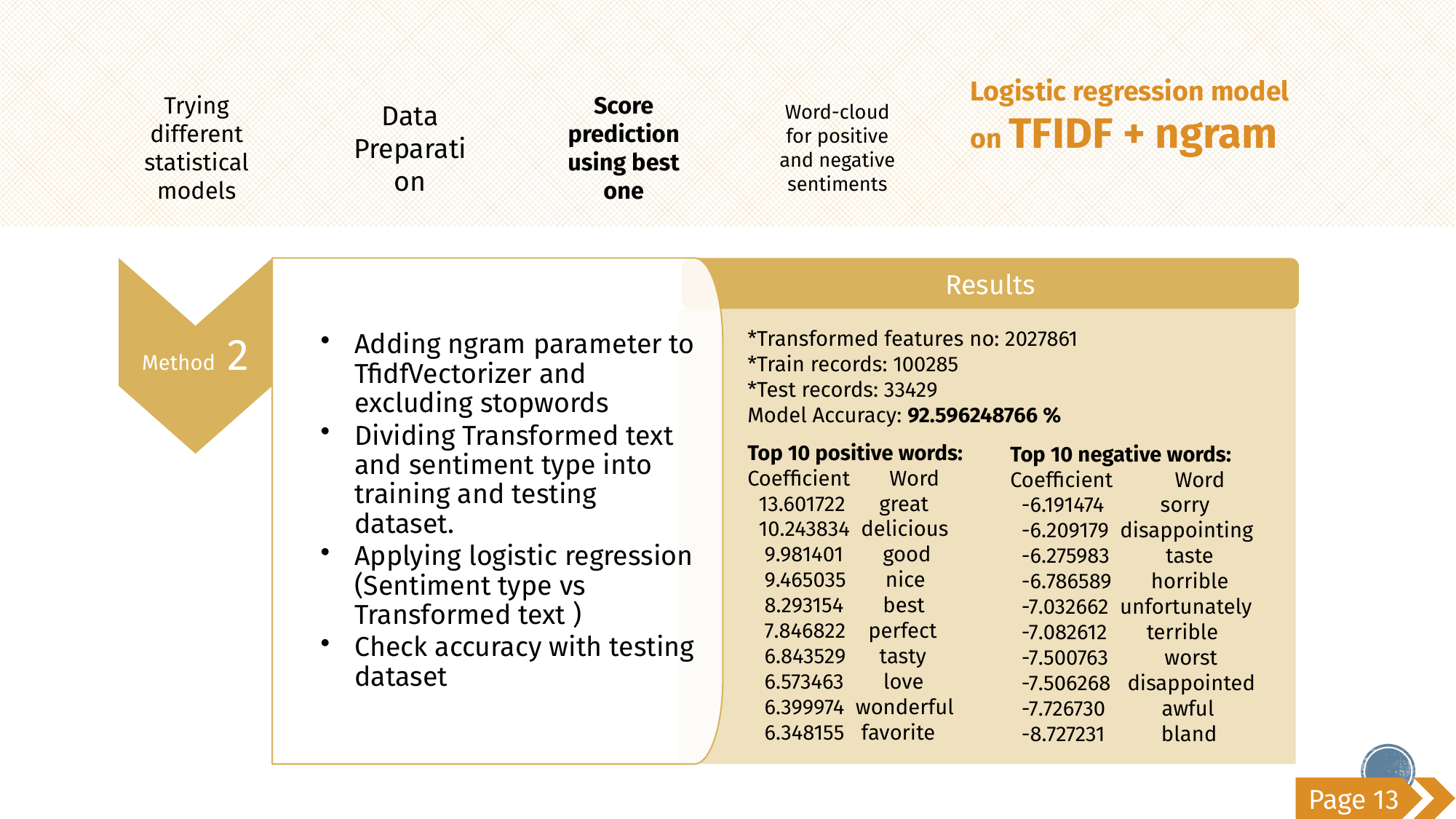

Trying different statistical models
Data Preparation
Word-cloud for positive and negative sentiments
Score prediction using best one
Logistic regression model on TFIDF + ngram

Method 2
Adding ngram parameter to TfidfVectorizer and excluding stopwords
Dividing Transformed text and sentiment type into training and testing dataset.
Applying logistic regression  (Sentiment type vs Transformed text )
Check accuracy with testing dataset
Results

*Transformed features no: 2027861
*Train records: 100285
*Test records: 33429
Model Accuracy: 92.596248766 %
Top 10 positive words:
Coefficient       Word
  13.601722      great
  10.243834  delicious
   9.981401       good
   9.465035       nice
   8.293154       best
   7.846822    perfect
   6.843529      tasty
   6.573463       love
   6.399974  wonderful
   6.348155   favorite
Top 10 negative words:
Coefficient           Word
  -6.191474          sorry
  -6.209179  disappointing
  -6.275983          taste
  -6.786589       horrible
  -7.032662  unfortunately
  -7.082612       terrible
  -7.500763          worst
  -7.506268   disappointed
  -7.726730          awful
  -8.727231          bland
Page 13